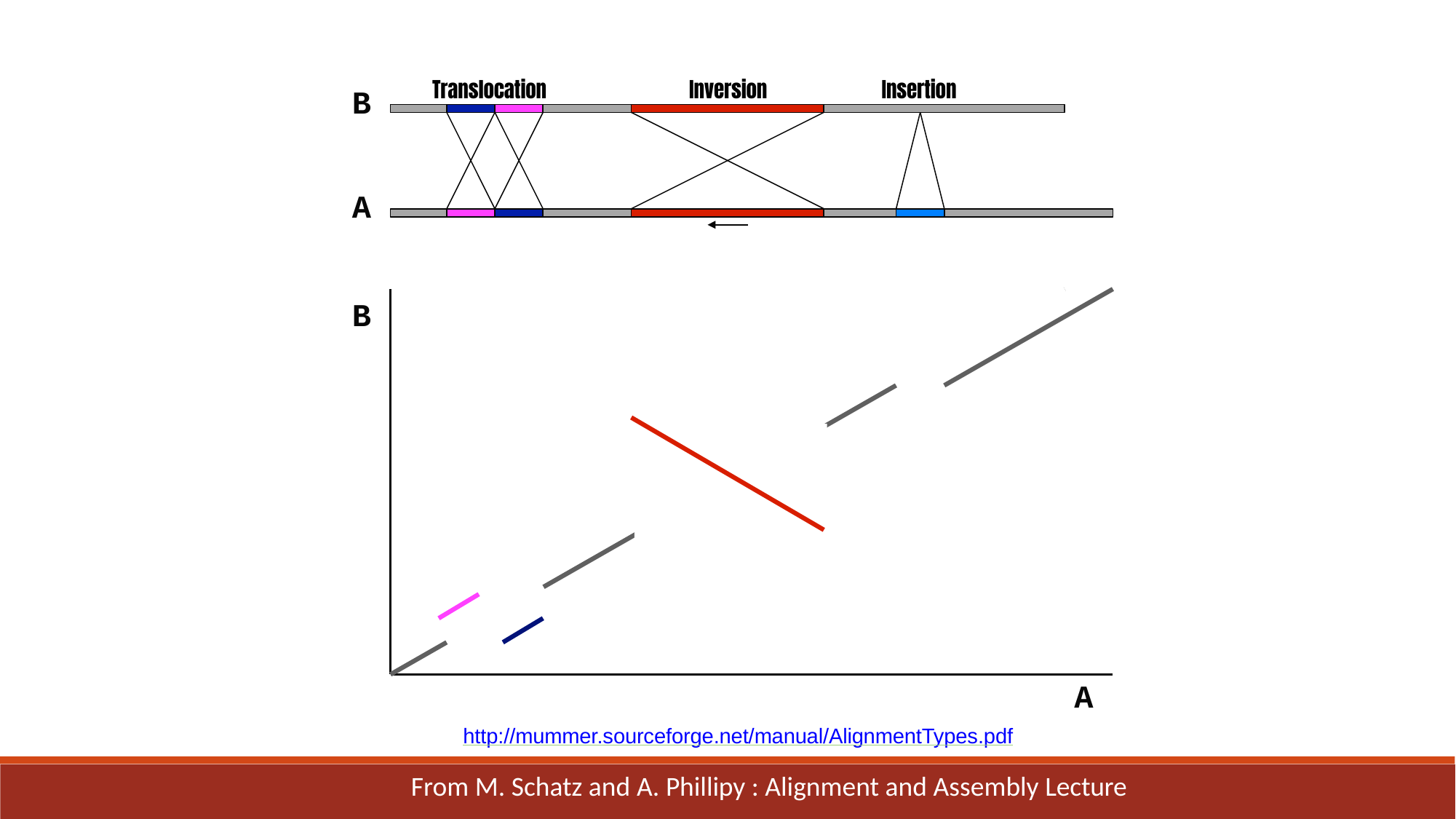

Translocation
Inversion
Insertion
B

A

B

A
http://mummer.sourceforge.net/manual/AlignmentTypes.pdf
From M. Schatz and A. Phillipy : Alignment and Assembly Lecture